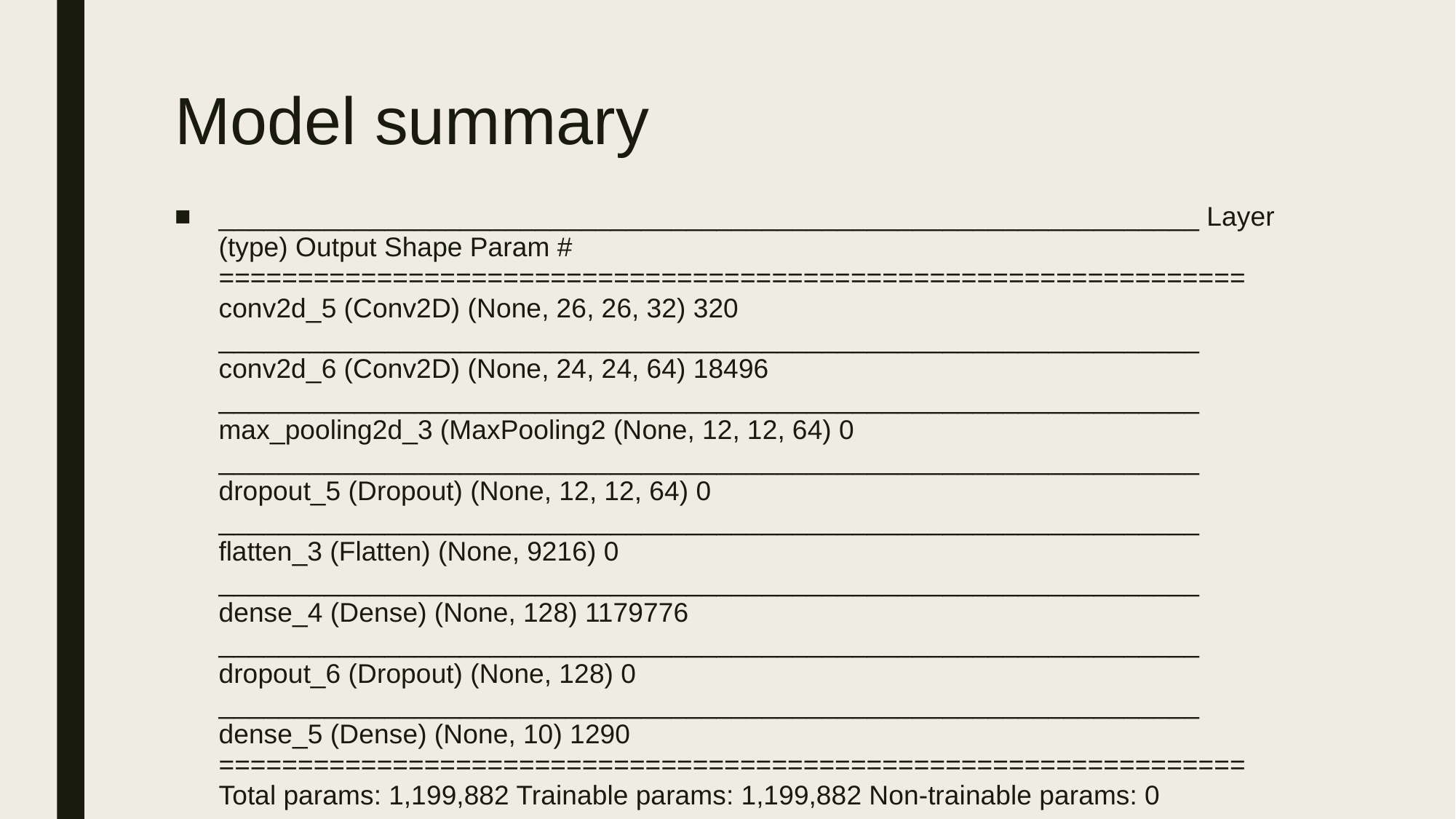

# Model summary
_________________________________________________________________ Layer (type) Output Shape Param # ================================================================= conv2d_5 (Conv2D) (None, 26, 26, 32) 320 _________________________________________________________________ conv2d_6 (Conv2D) (None, 24, 24, 64) 18496 _________________________________________________________________ max_pooling2d_3 (MaxPooling2 (None, 12, 12, 64) 0 _________________________________________________________________ dropout_5 (Dropout) (None, 12, 12, 64) 0 _________________________________________________________________ flatten_3 (Flatten) (None, 9216) 0 _________________________________________________________________ dense_4 (Dense) (None, 128) 1179776 _________________________________________________________________ dropout_6 (Dropout) (None, 128) 0 _________________________________________________________________ dense_5 (Dense) (None, 10) 1290 ================================================================= Total params: 1,199,882 Trainable params: 1,199,882 Non-trainable params: 0